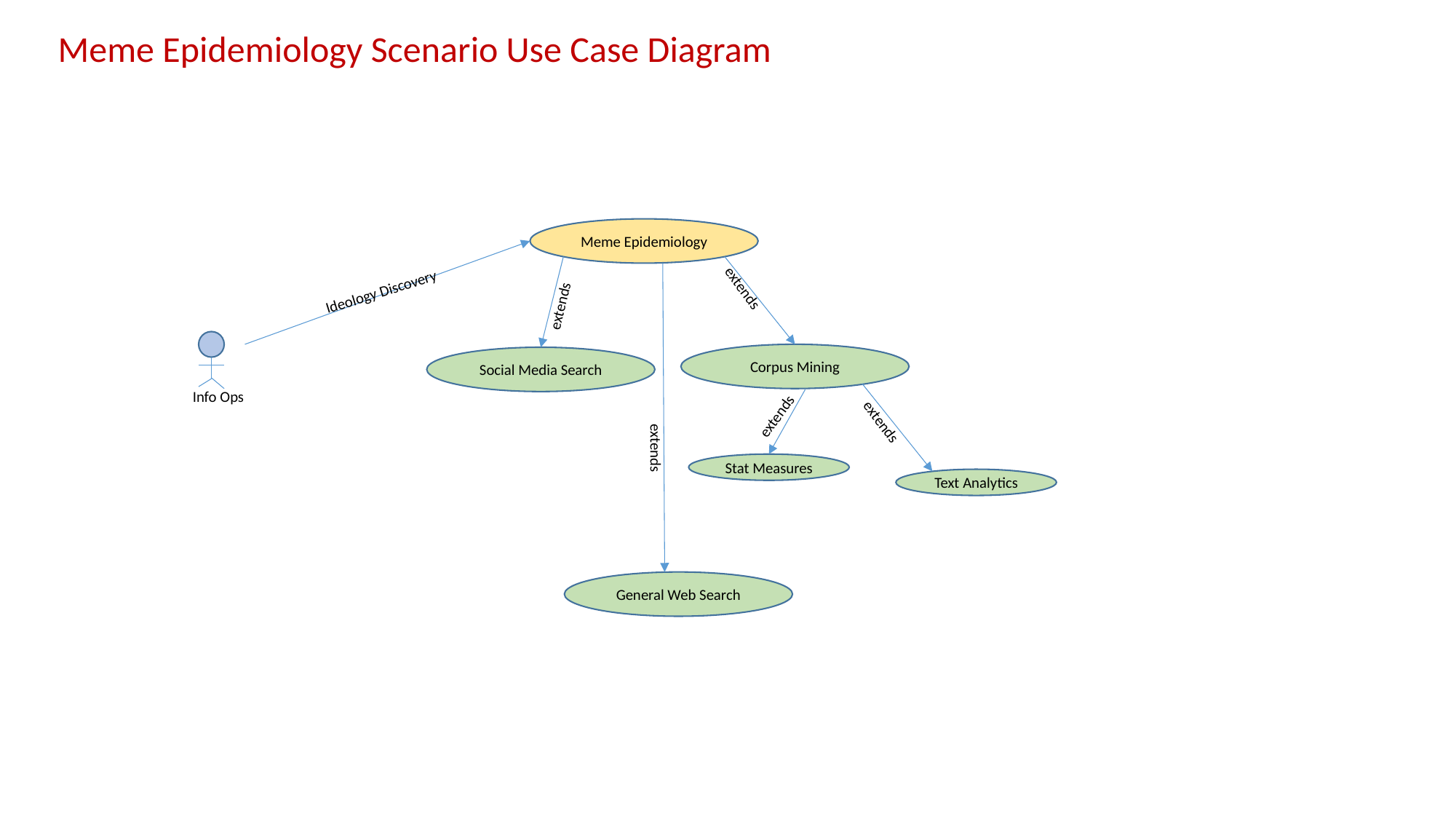

Meme Epidemiology Scenario Use Case Diagram
Meme Epidemiology
Ideology Discovery
extends
extends

Info Ops
Corpus Mining
Social Media Search
extends
extends
extends
Stat Measures
Text Analytics
General Web Search